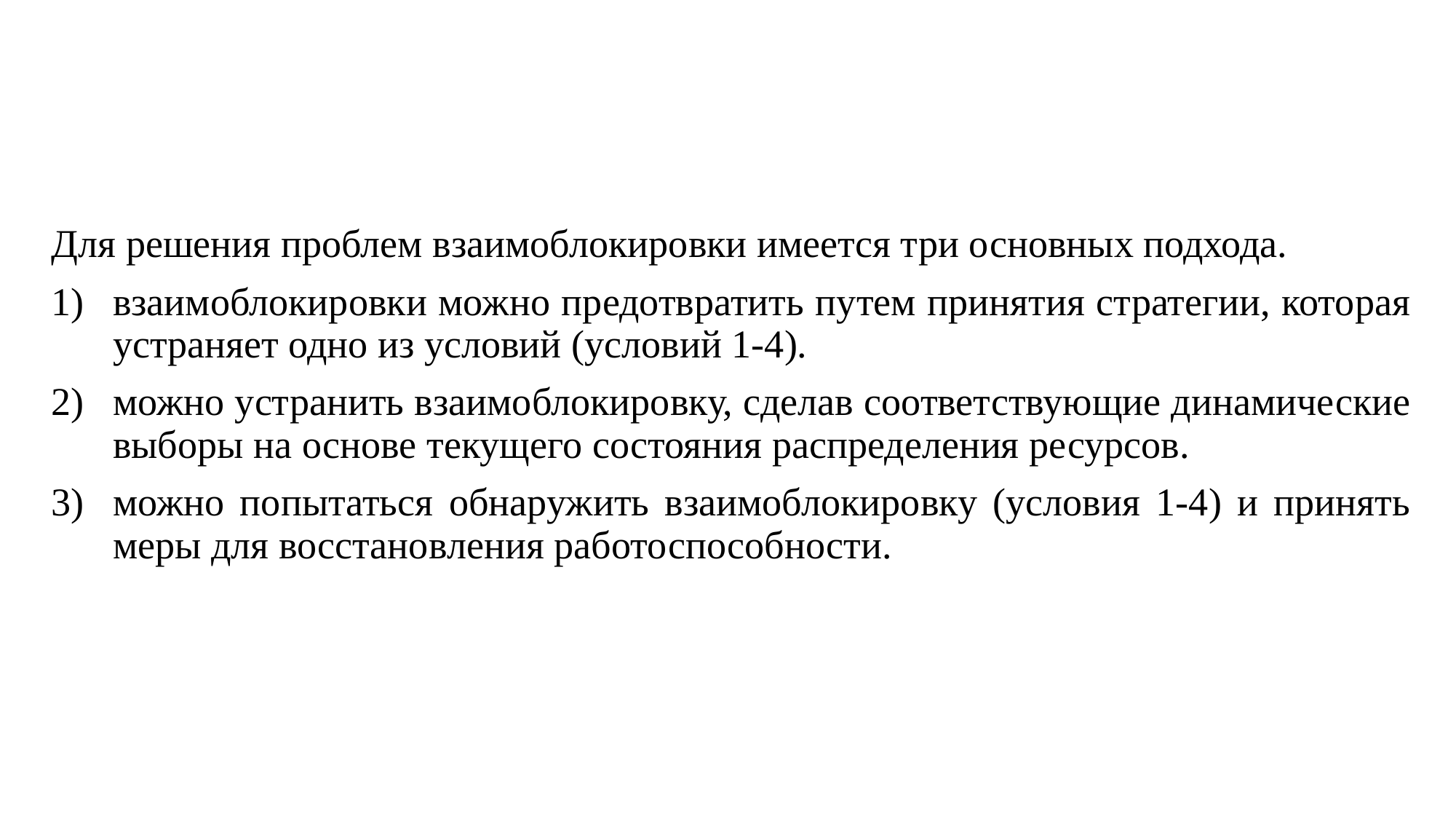

#
Для решения проблем взаимоблокировки имеется три основных подхода.
взаимоблокировки можно предотвратить путем принятия стратегии, которая устраняет одно из условий (условий 1-4).
можно устранить взаимоблокировку, сделав соответствующие динамические выборы на основе текущего состояния распределения ресурсов.
можно попытаться обнаружить взаимоблокировку (условия 1-4) и принять меры для восстановления работоспособности.